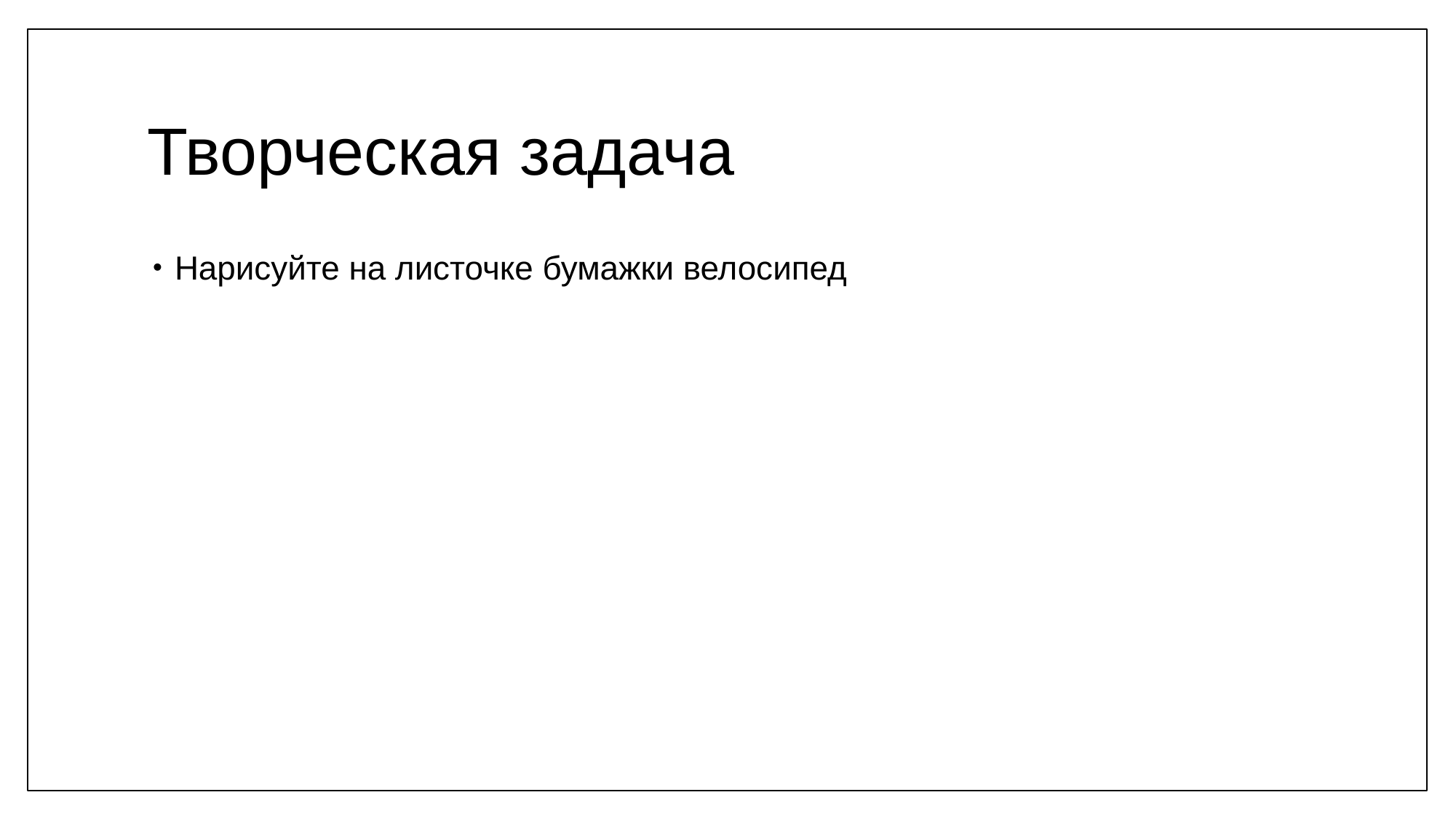

# Творческая задача
Нарисуйте на листочке бумажки велосипед